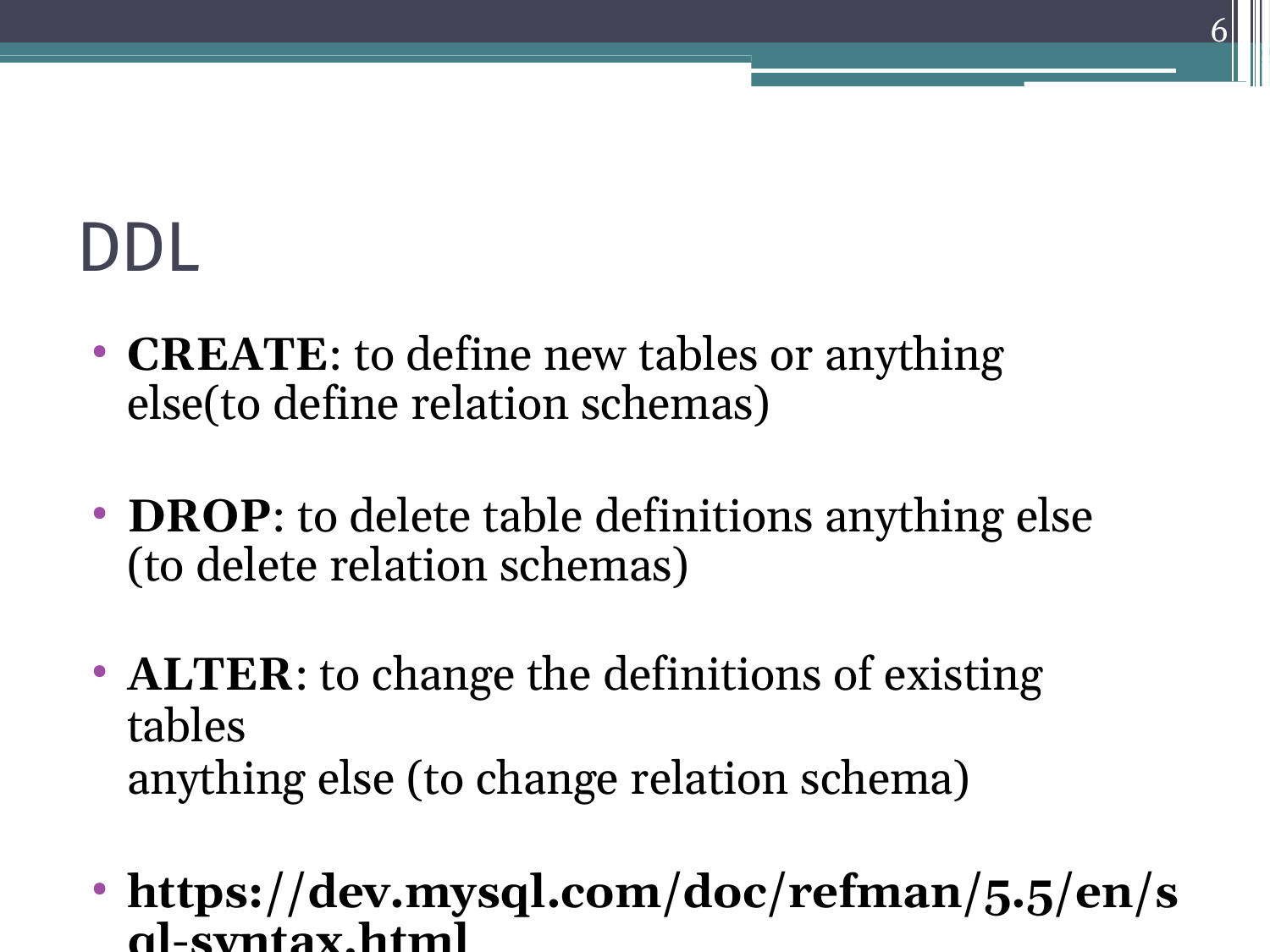

6
DDL
CREATE: to define new tables or anything else(to define relation schemas)

DROP: to delete table definitions anything else (to delete relation schemas)

ALTER: to change the definitions of existing tables
anything else (to change relation schema)

https://dev.mysql.com/doc/refman/5.5/en/s ql-syntax.html